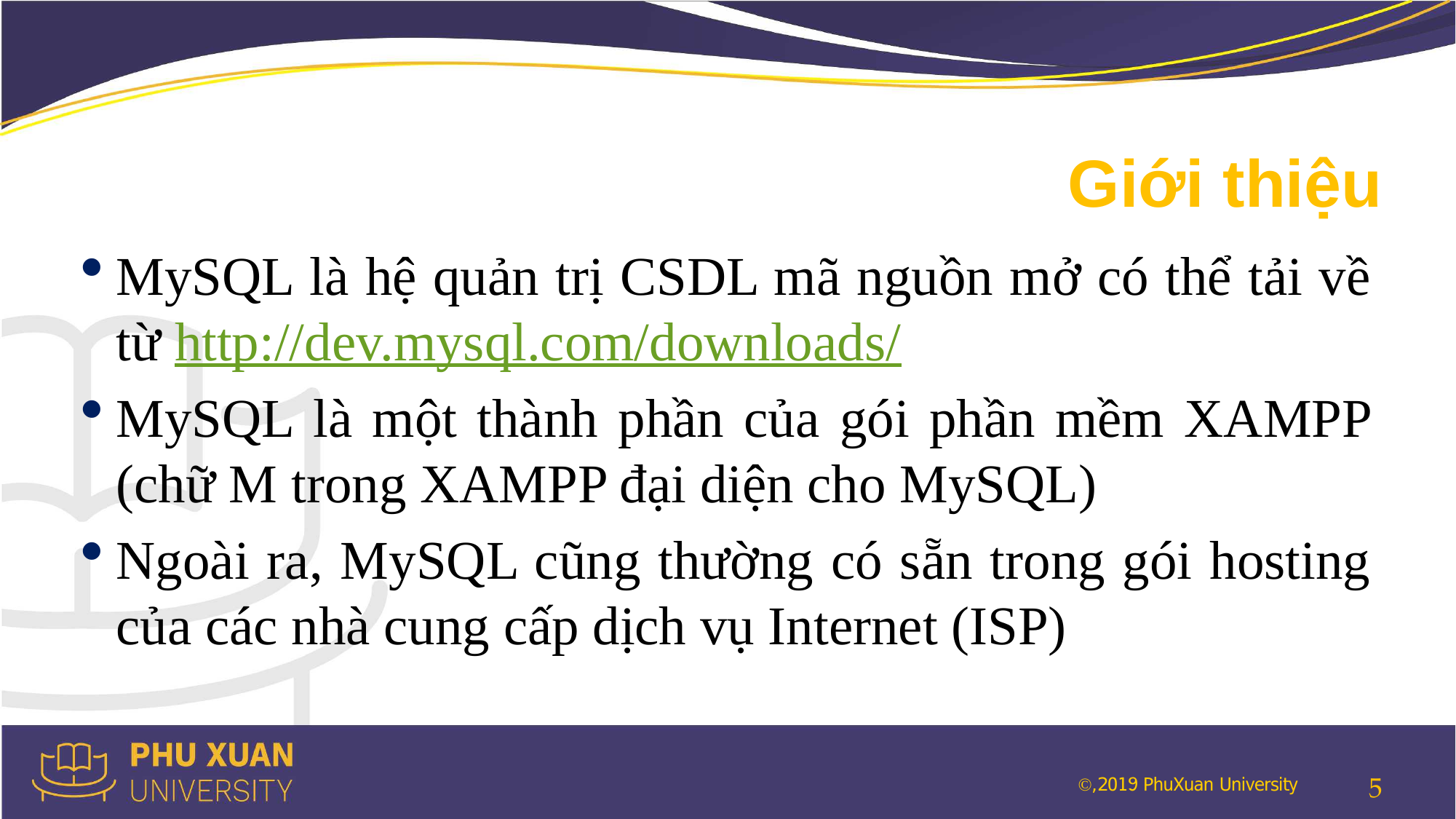

# Giới thiệu
MySQL là hệ quản trị CSDL mã nguồn mở có thể tải về từ http://dev.mysql.com/downloads/
MySQL là một thành phần của gói phần mềm XAMPP (chữ M trong XAMPP đại diện cho MySQL)
Ngoài ra, MySQL cũng thường có sẵn trong gói hosting của các nhà cung cấp dịch vụ Internet (ISP)
5